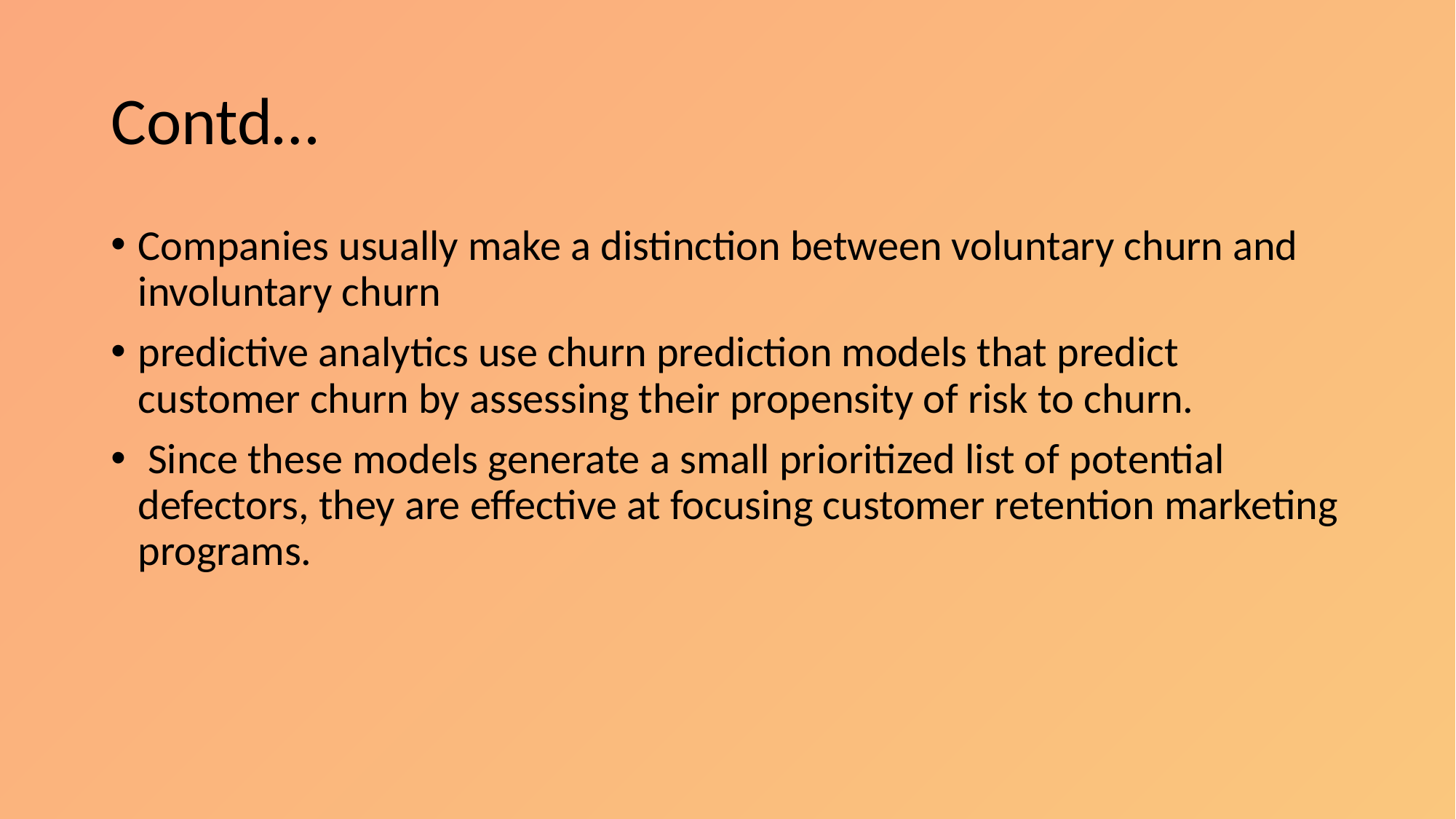

# Contd…
Companies usually make a distinction between voluntary churn and involuntary churn
predictive analytics use churn prediction models that predict customer churn by assessing their propensity of risk to churn.
 Since these models generate a small prioritized list of potential defectors, they are effective at focusing customer retention marketing programs.